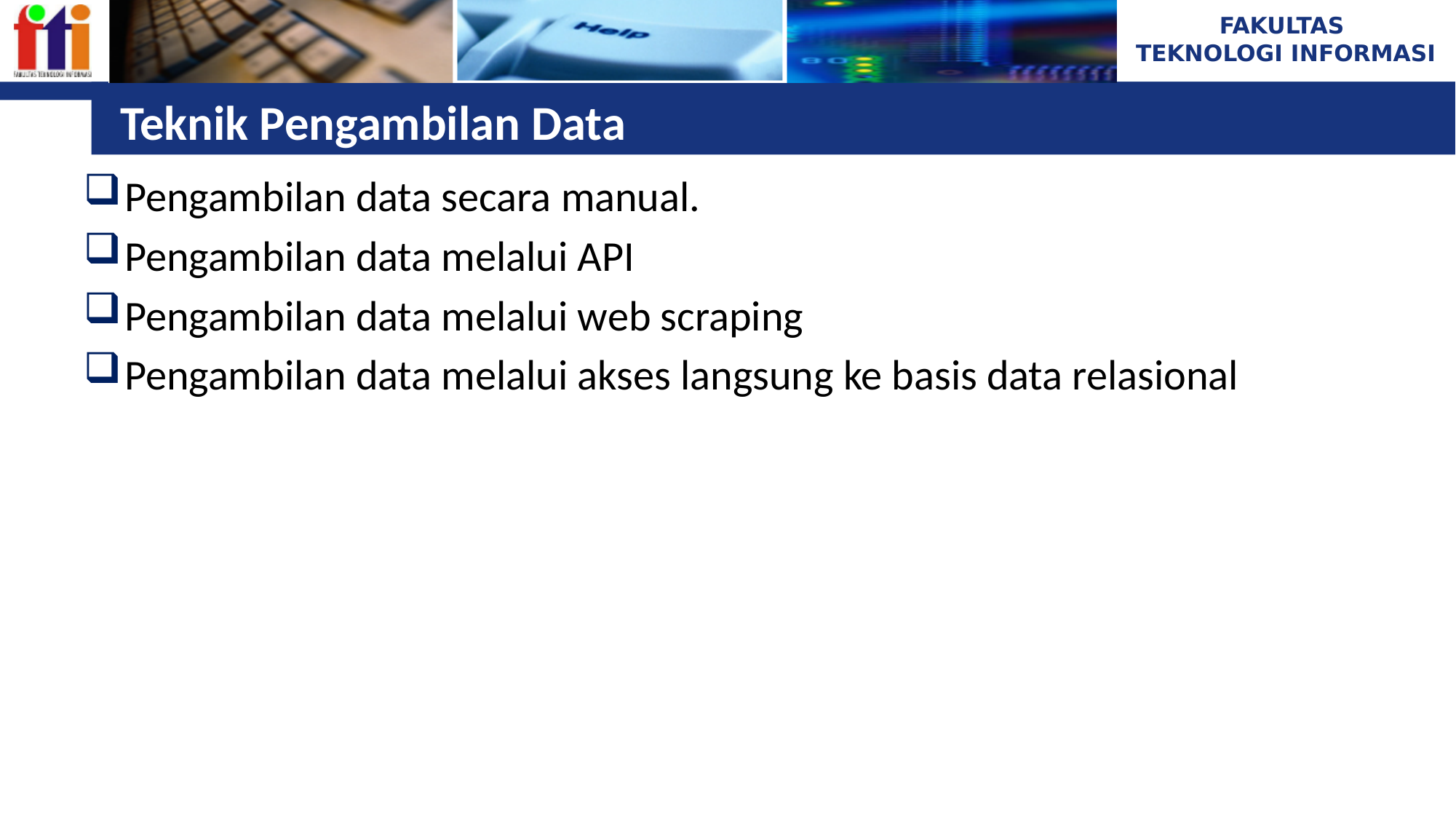

# Teknik Pengambilan Data
Pengambilan data secara manual.
Pengambilan data melalui API
Pengambilan data melalui web scraping
Pengambilan data melalui akses langsung ke basis data relasional